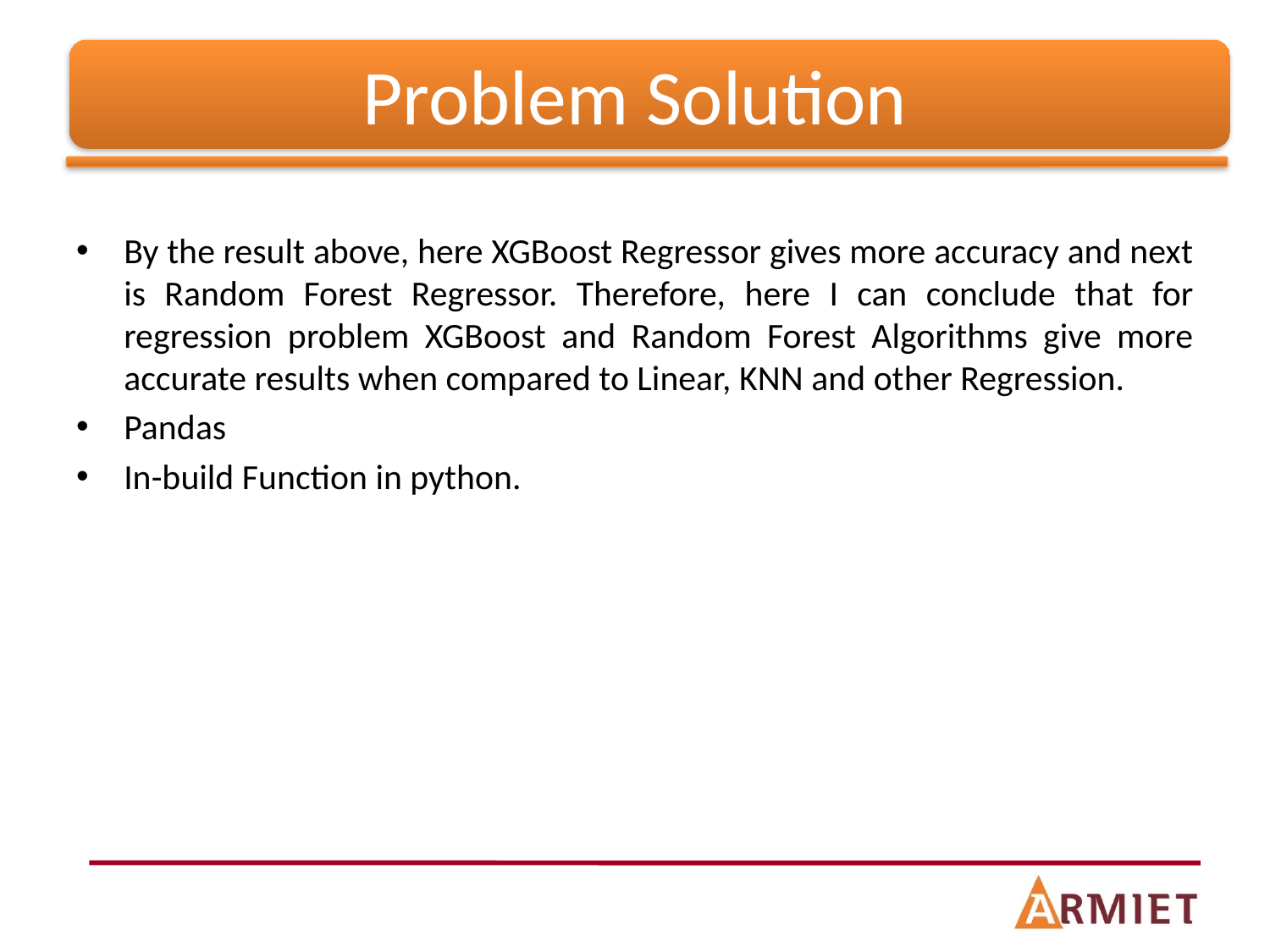

# Problem Solution
By the result above, here XGBoost Regressor gives more accuracy and next is Random Forest Regressor. Therefore, here I can conclude that for regression problem XGBoost and Random Forest Algorithms give more accurate results when compared to Linear, KNN and other Regression.
Pandas
In-build Function in python.